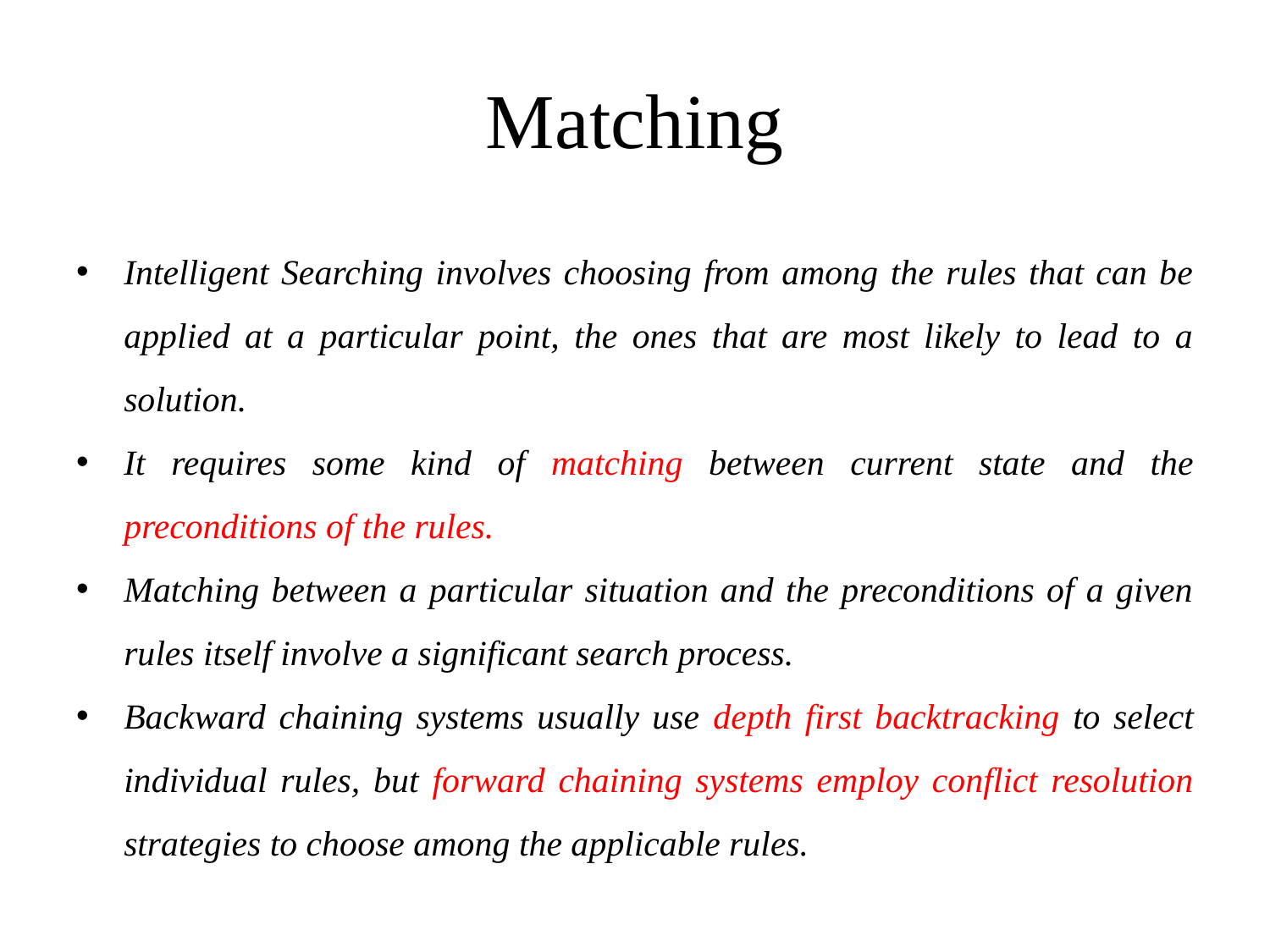

# Matching
Intelligent Searching involves choosing from among the rules that can be applied at a particular point, the ones that are most likely to lead to a solution.
It requires some kind of matching between current state and the preconditions of the rules.
Matching between a particular situation and the preconditions of a given rules itself involve a significant search process.
Backward chaining systems usually use depth first backtracking to select individual rules, but forward chaining systems employ conflict resolution strategies to choose among the applicable rules.